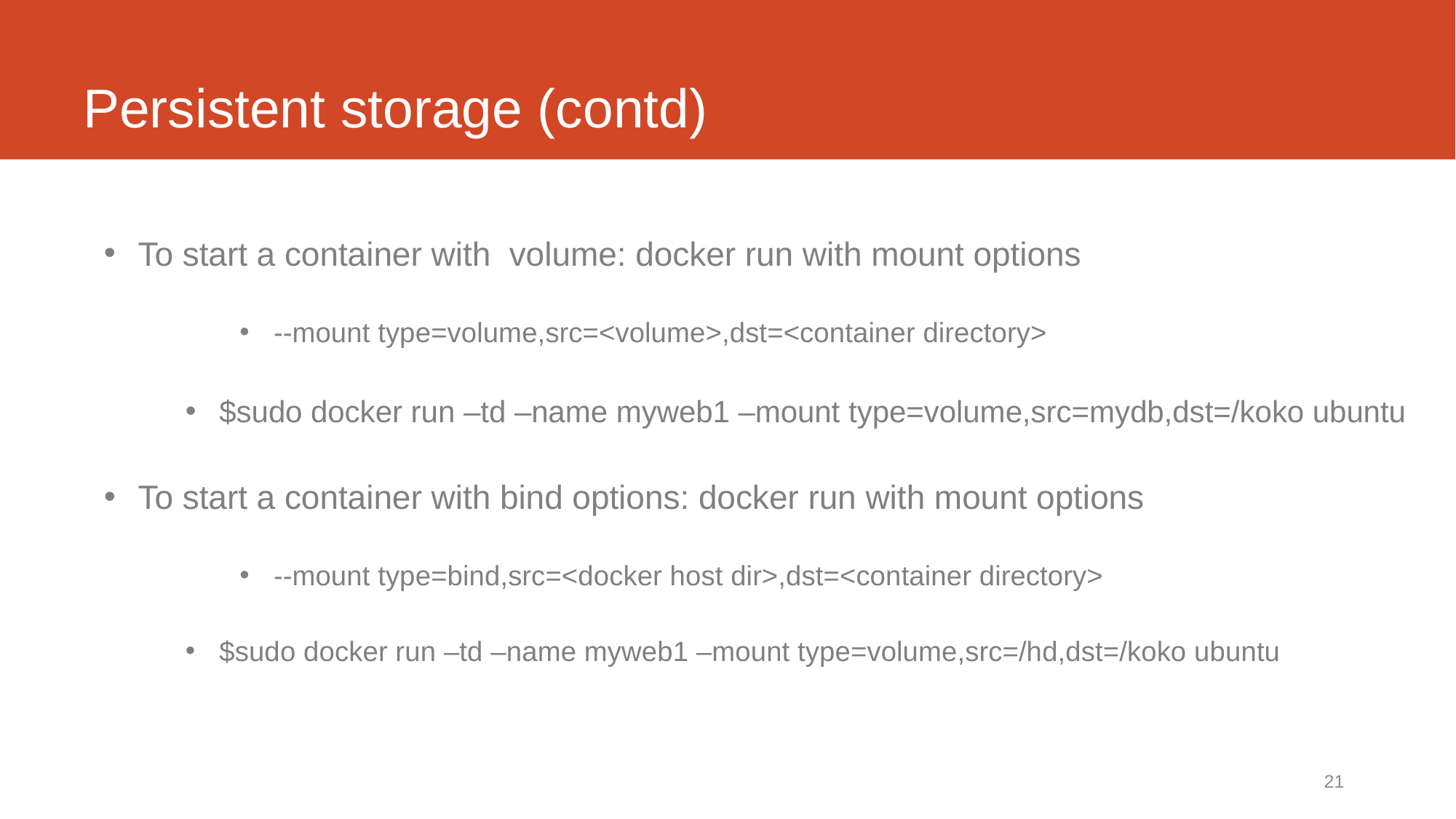

# Persistent storage (contd)
To start a container with  volume: docker run with mount options
--mount type=volume,src=<volume>,dst=<container directory>
$sudo docker run –td –name myweb1 –mount type=volume,src=mydb,dst=/koko ubuntu
To start a container with bind options: docker run with mount options
--mount type=bind,src=<docker host dir>,dst=<container directory>
$sudo docker run –td –name myweb1 –mount type=volume,src=/hd,dst=/koko ubuntu
21